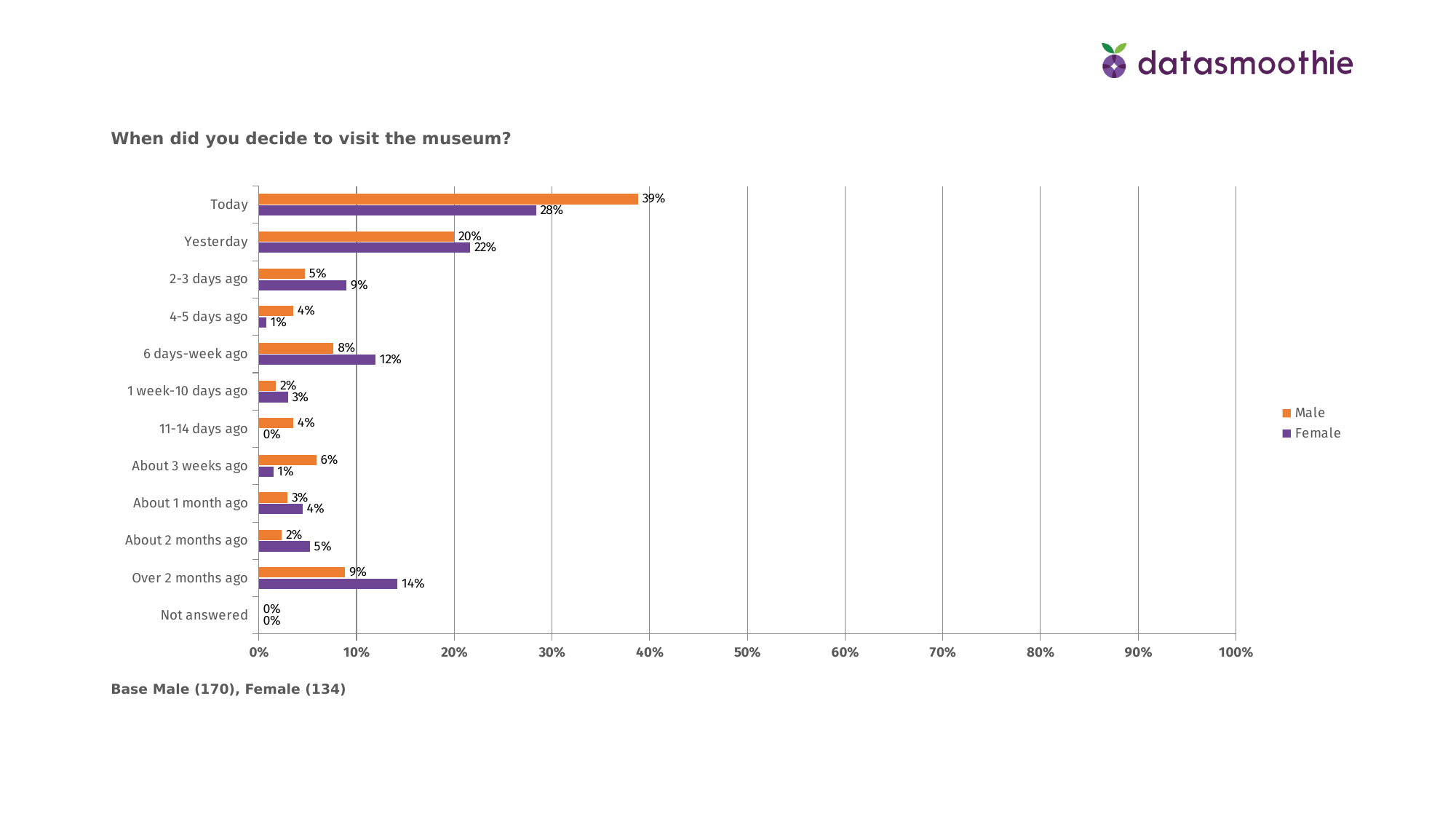

When did you decide to visit the museum?

### Chart

| Category | Female | Male |
|---|---|---|
| Not answered | 0.0 | 0.0 |
| Over 2 months ago | 0.1418 | 0.0882 |
| About 2 months ago | 0.052199999999999996 | 0.0235 |
| About 1 month ago | 0.044800000000000006 | 0.0294 |
| About 3 weeks ago | 0.0149 | 0.0588 |
| 11-14 days ago | 0.0 | 0.0353 |
| 1 week-10 days ago | 0.029900000000000003 | 0.0176 |
| 6 days-week ago | 0.11939999999999999 | 0.0765 |
| 4-5 days ago | 0.0075 | 0.0353 |
| 2-3 days ago | 0.08960000000000001 | 0.0471 |
| Yesterday | 0.2164 | 0.2 |
| Today | 0.2836 | 0.3882 |
Base Male (170), Female (134)